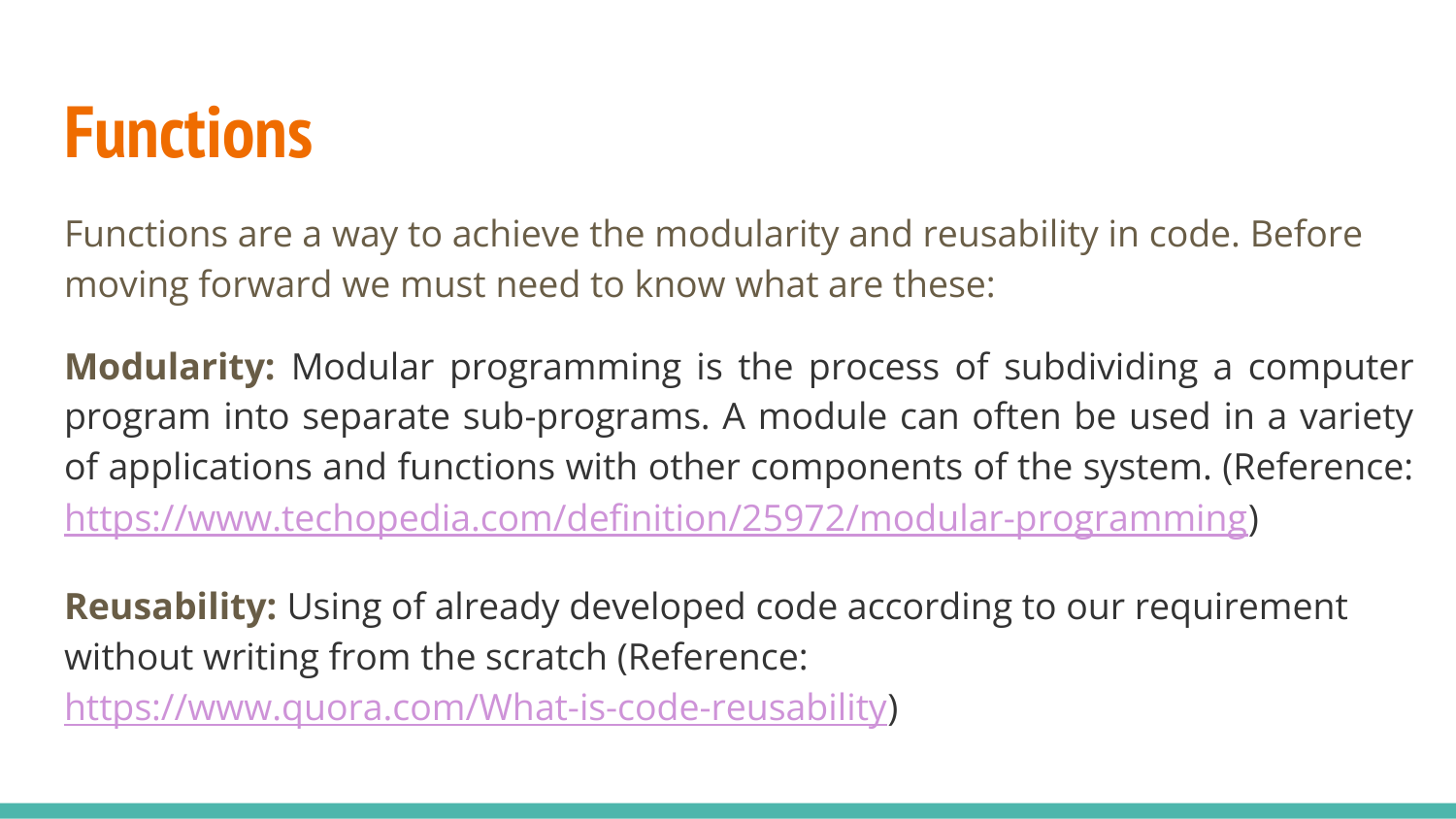

# Functions
Functions are a way to achieve the modularity and reusability in code. Before moving forward we must need to know what are these:
Modularity: Modular programming is the process of subdividing a computer program into separate sub-programs. A module can often be used in a variety of applications and functions with other components of the system. (Reference: https://www.techopedia.com/definition/25972/modular-programming)
Reusability: Using of already developed code according to our requirement without writing from the scratch (Reference: https://www.quora.com/What-is-code-reusability)